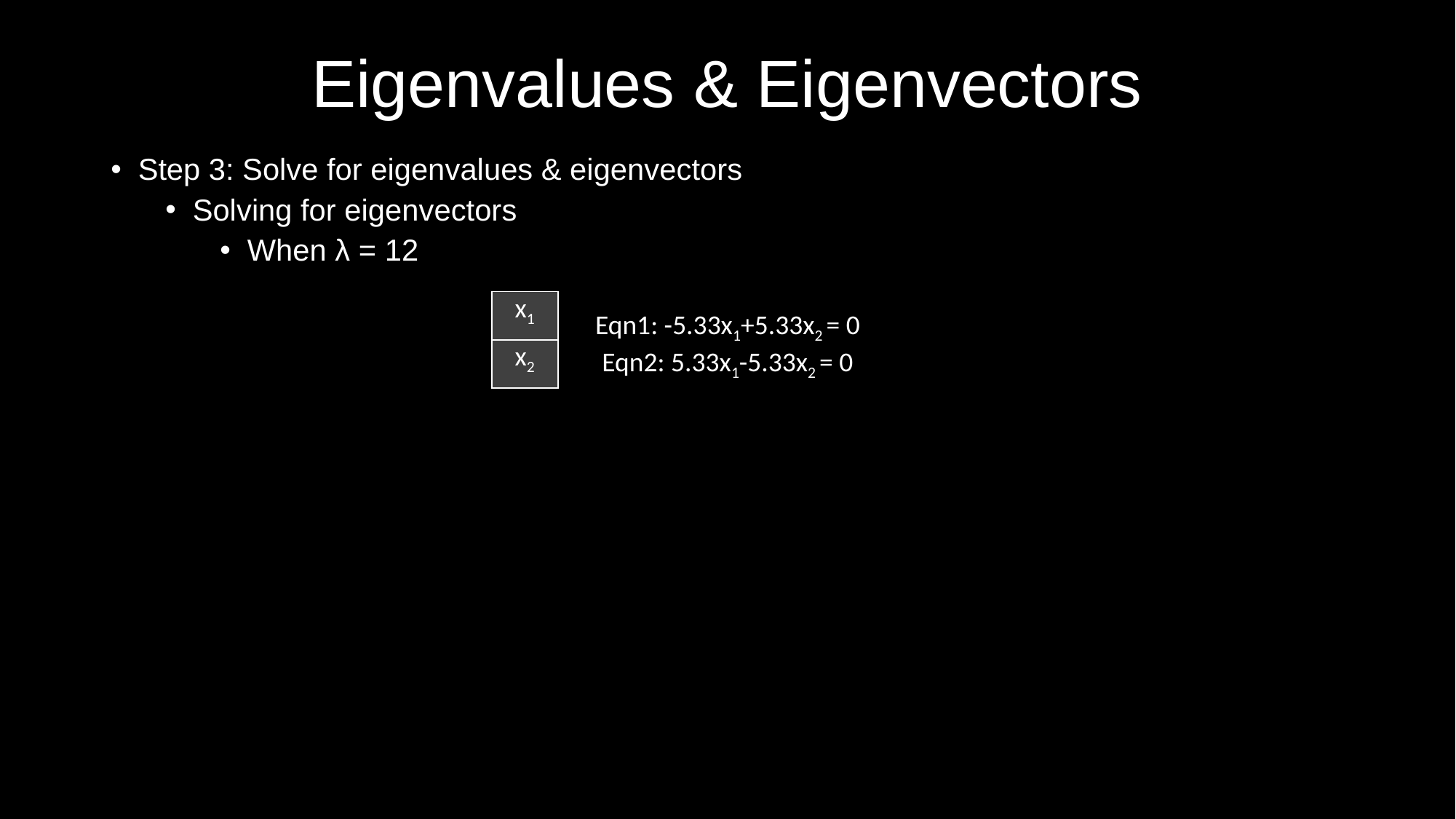

Eigenvalues & Eigenvectors
Step 3: Solve for eigenvalues & eigenvectors
Solving for eigenvectors
When λ = 12

| x1 |
| --- |
| x2 |
Eqn1: -5.33x1+5.33x2 = 0
Eqn2: 5.33x1-5.33x2 = 0